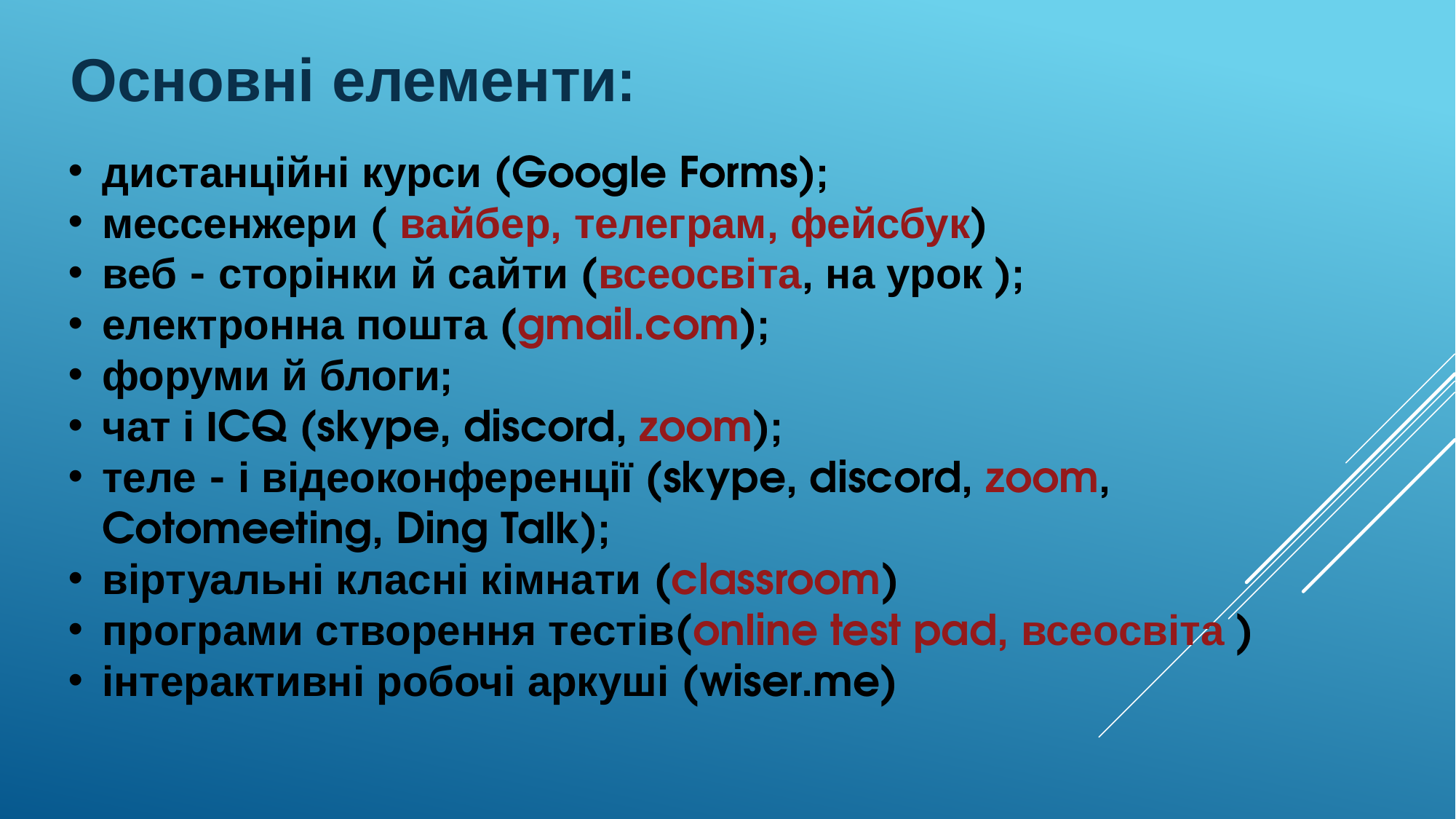

Основні елементи:
дистанційні курси (Google Forms);
мессенжери ( вайбер, телеграм, фейсбук)
веб - сторінки й сайти (всеосвіта, на урок );
електронна пошта (gmail.com);
форуми й блоги;
чат і ІCQ (skype, discord, zoom);
теле - і відеоконференції (skype, discord, zoom, Cotomeeting, Ding Talk);
віртуальні класні кімнати (classroom)
програми створення тестів(online test pad, всеосвіта )
інтерактивні робочі аркуші (wiser.me)